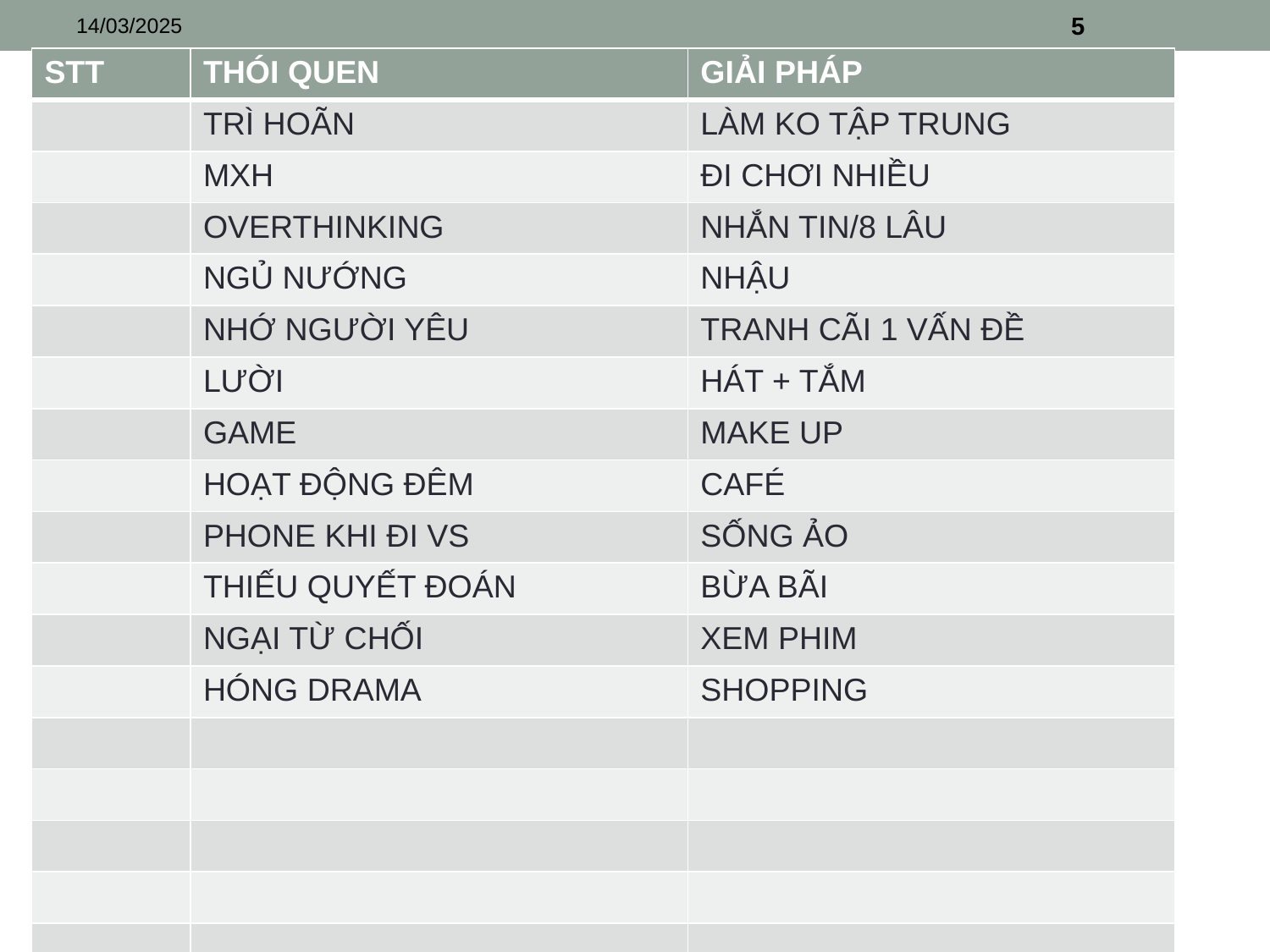

14/03/2025
5
| STT | THÓI QUEN | GIẢI PHÁP |
| --- | --- | --- |
|  | TRÌ HOÃN | LÀM KO TẬP TRUNG |
|  | MXH | ĐI CHƠI NHIỀU |
|  | OVERTHINKING | NHẮN TIN/8 LÂU |
|  | NGỦ NƯỚNG | NHẬU |
|  | NHỚ NGƯỜI YÊU | TRANH CÃI 1 VẤN ĐỀ |
|  | LƯỜI | HÁT + TẮM |
|  | GAME | MAKE UP |
|  | HOẠT ĐỘNG ĐÊM | CAFÉ |
|  | PHONE KHI ĐI VS | SỐNG ẢO |
|  | THIẾU QUYẾT ĐOÁN | BỪA BÃI |
|  | NGẠI TỪ CHỐI | XEM PHIM |
|  | HÓNG DRAMA | SHOPPING |
|  |  |  |
|  |  |  |
|  |  |  |
|  |  |  |
|  |  |  |
|  |  |  |
|  |  |  |
|  |  |  |
|  |  |  |
|  |  |  |